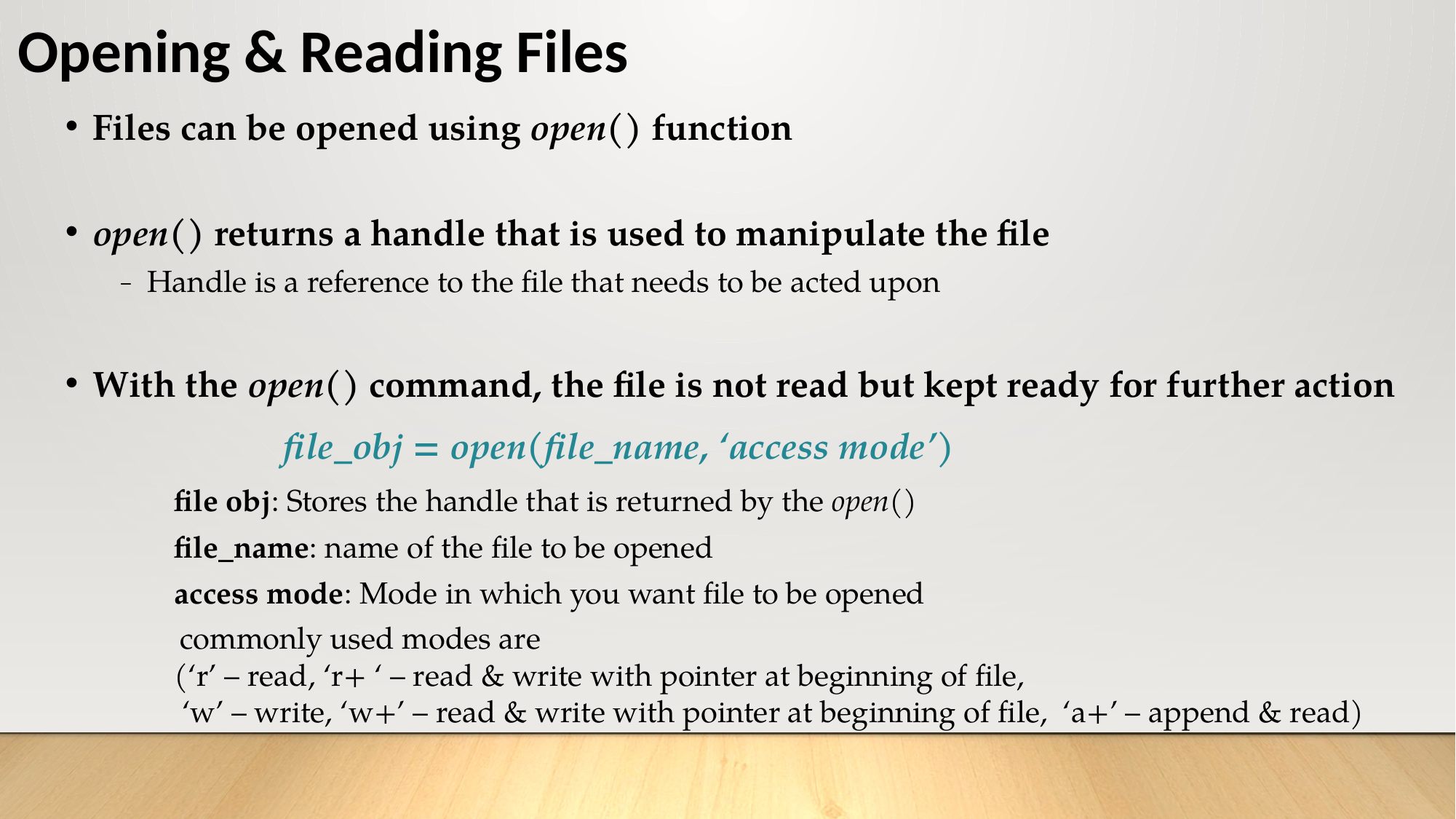

# Opening & Reading Files
Files can be opened using open() function

open() returns a handle that is used to manipulate the file
Handle is a reference to the file that needs to be acted upon

With the open() command, the file is not read but kept ready for further action
		file_obj = open(file_name, ‘access mode’)
	file obj: Stores the handle that is returned by the open()
	file_name: name of the file to be opened
	access mode: Mode in which you want file to be opened
               commonly used modes are
	(‘r’ – read, ‘r+ ‘ – read & write with pointer at beginning of file,
	 ‘w’ – write, ‘w+’ – read & write with pointer at beginning of file,  ‘a+’ – append & read)